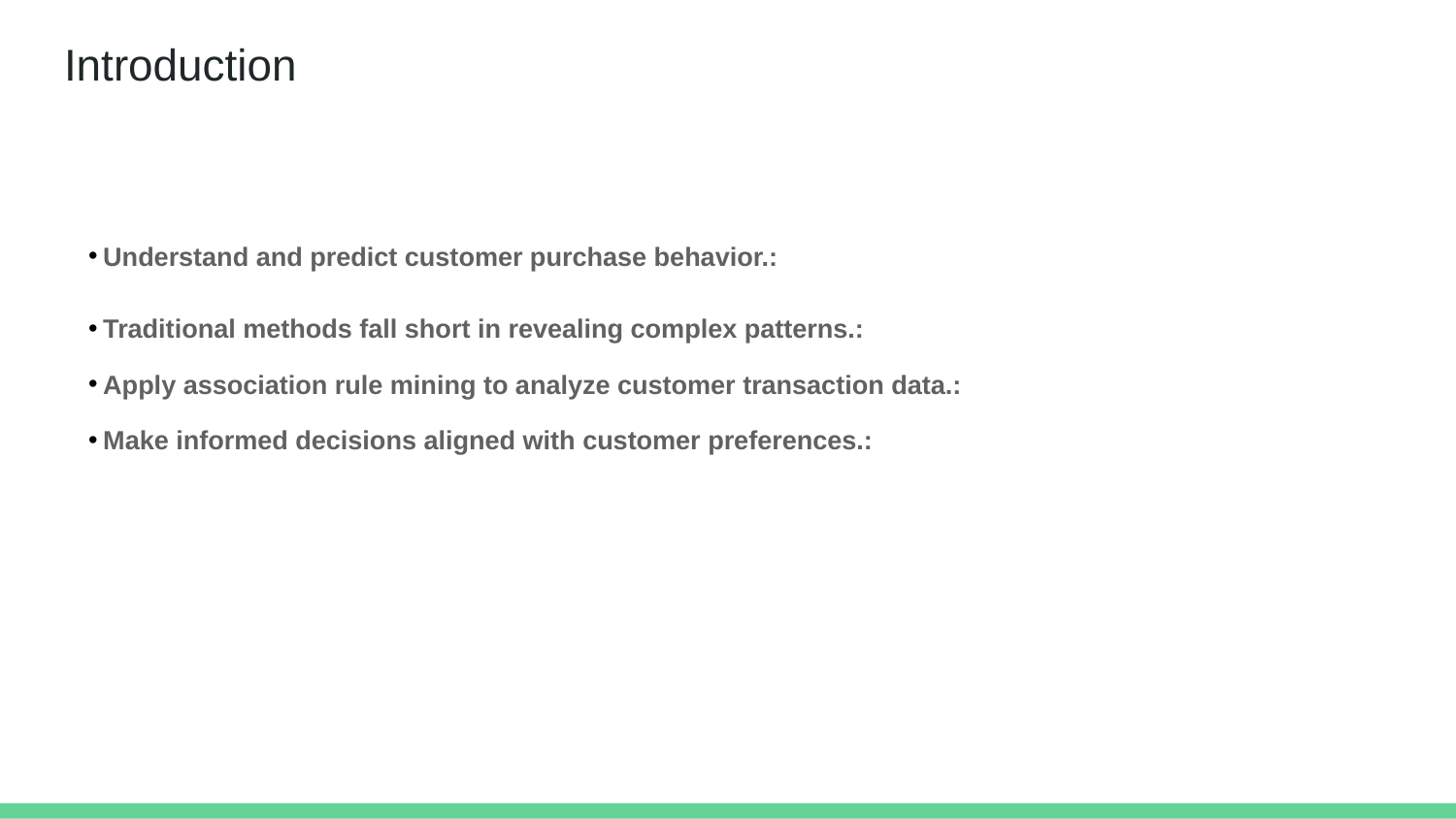

# Introduction

Understand and predict customer purchase behavior.:
Traditional methods fall short in revealing complex patterns.:
Apply association rule mining to analyze customer transaction data.:
Make informed decisions aligned with customer preferences.: